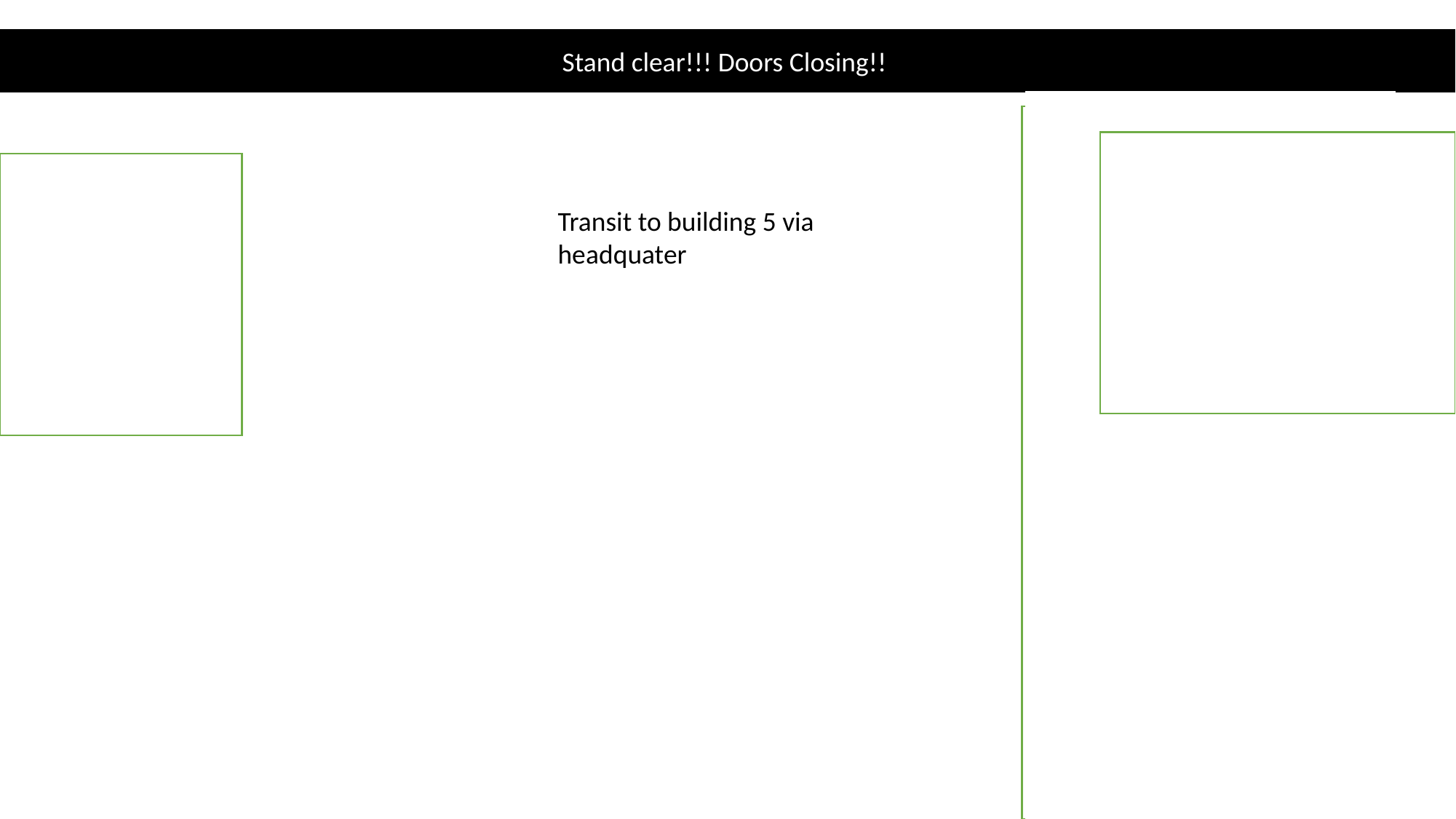

Stand clear!!! Doors Closing!!

Transit to building 5 via    headquater